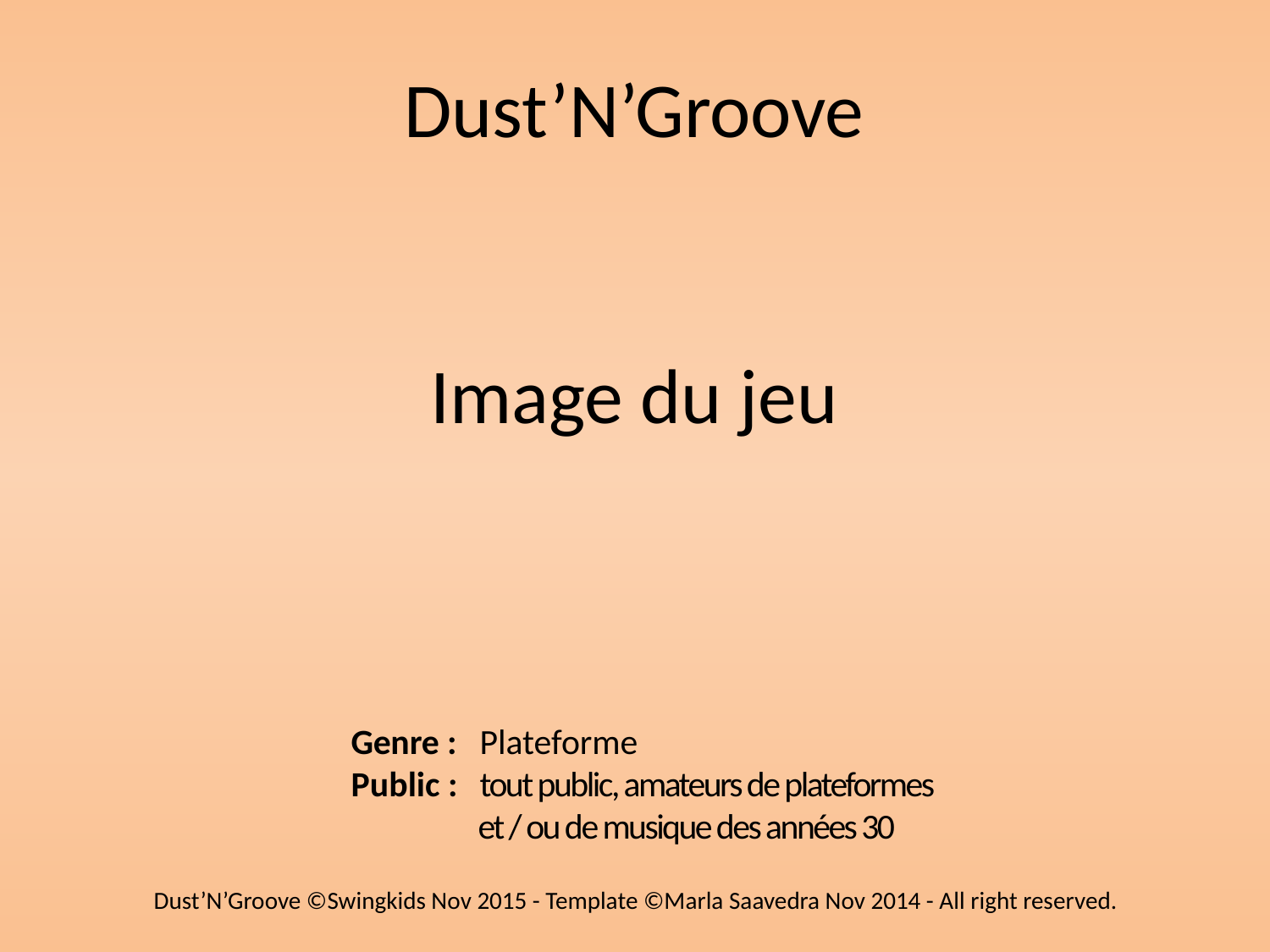

# Dust’N’Groove
Image du jeu
Genre :   Plateforme
Public :   tout public, amateurs de plateformes      	et / ou de musique des années 30
Dust’N’Groove ©Swingkids Nov 2015 - Template ©Marla Saavedra Nov 2014 - All right reserved.